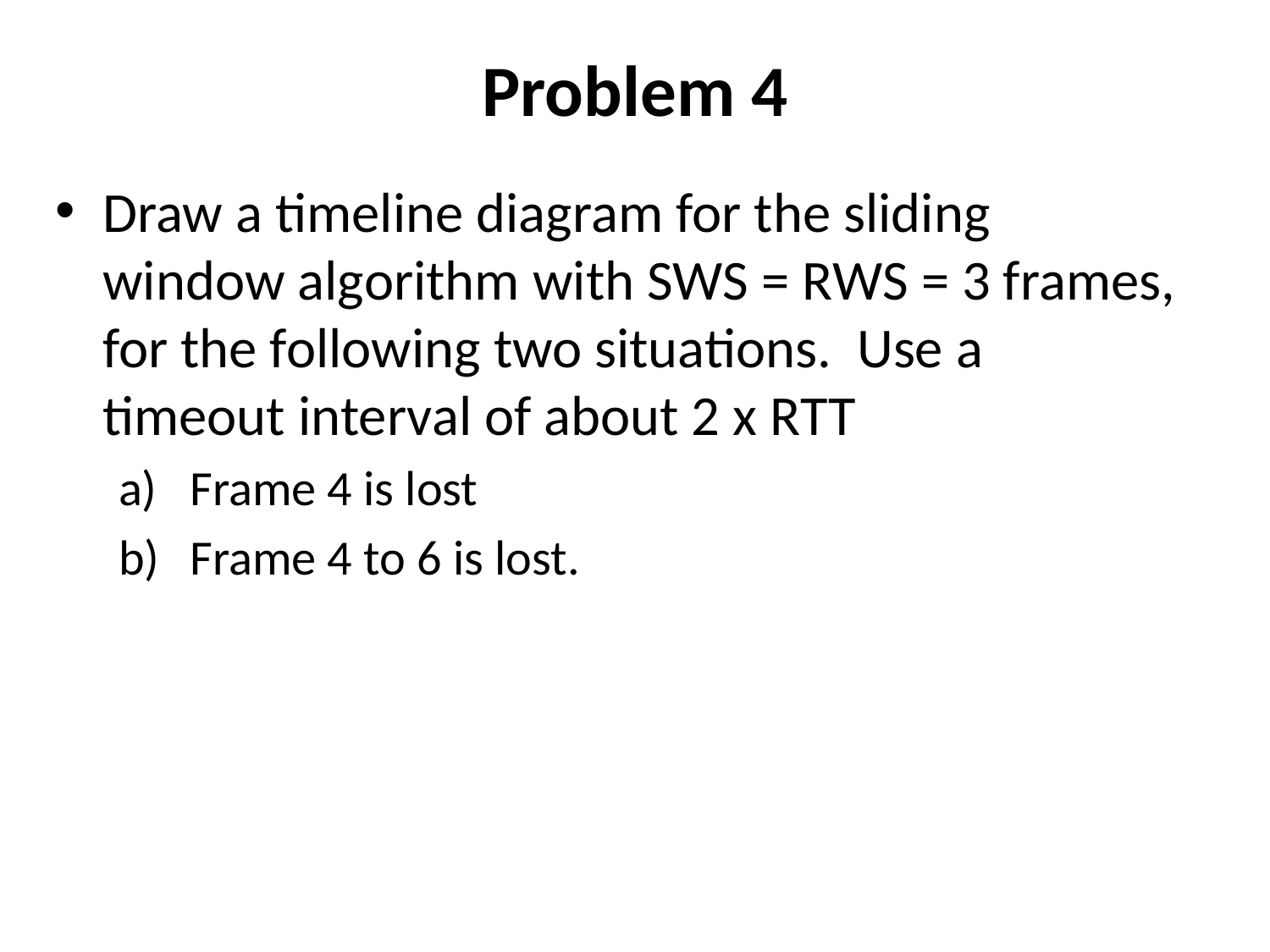

# Problem 4
Draw a timeline diagram for the sliding window algorithm with SWS = RWS = 3 frames, for the following two situations.  Use a timeout interval of about 2 x RTT
Frame 4 is lost
Frame 4 to 6 is lost.